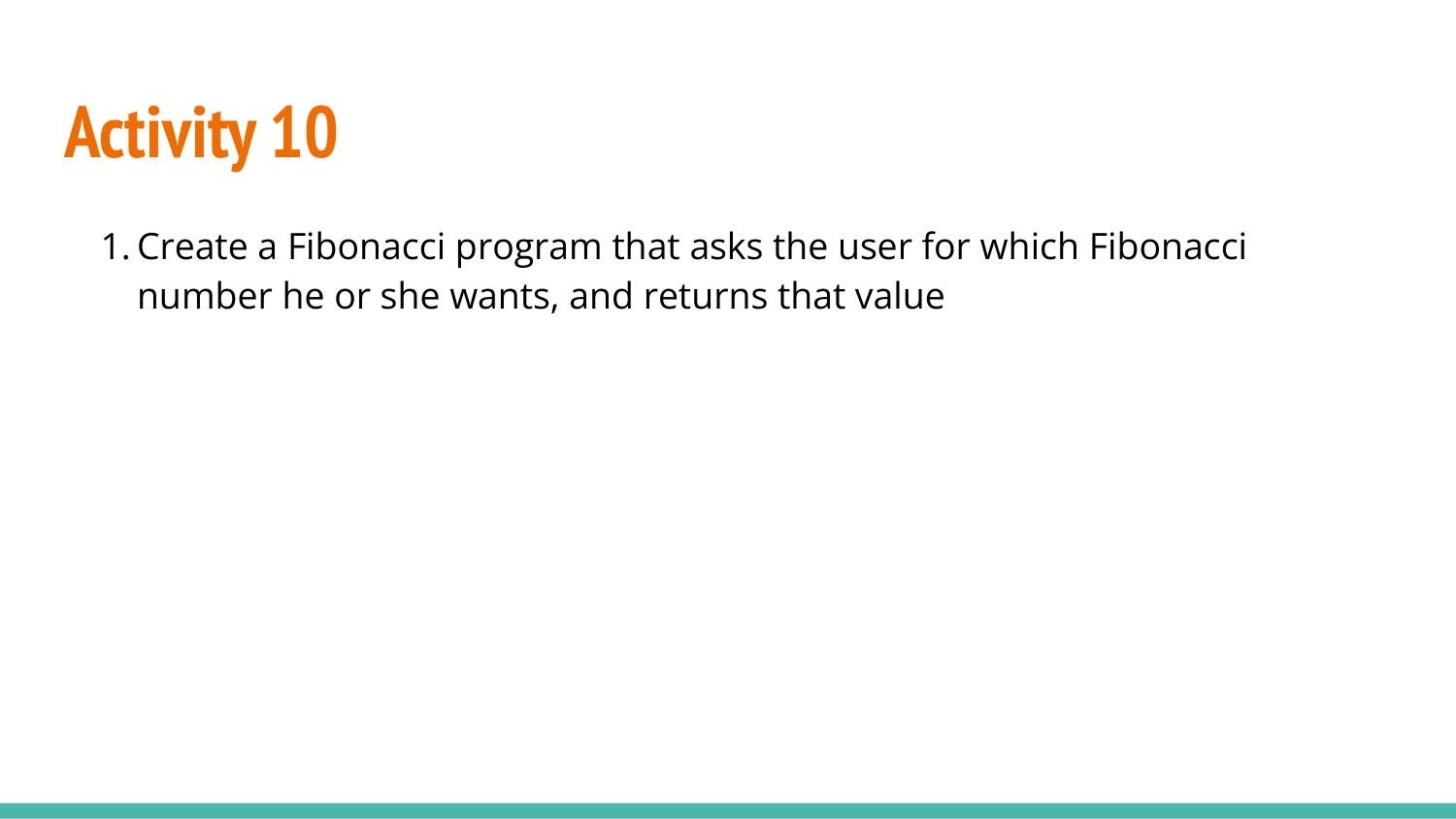

# Activity 10
Create a Fibonacci program that asks the user for which Fibonacci number he or she wants, and returns that value